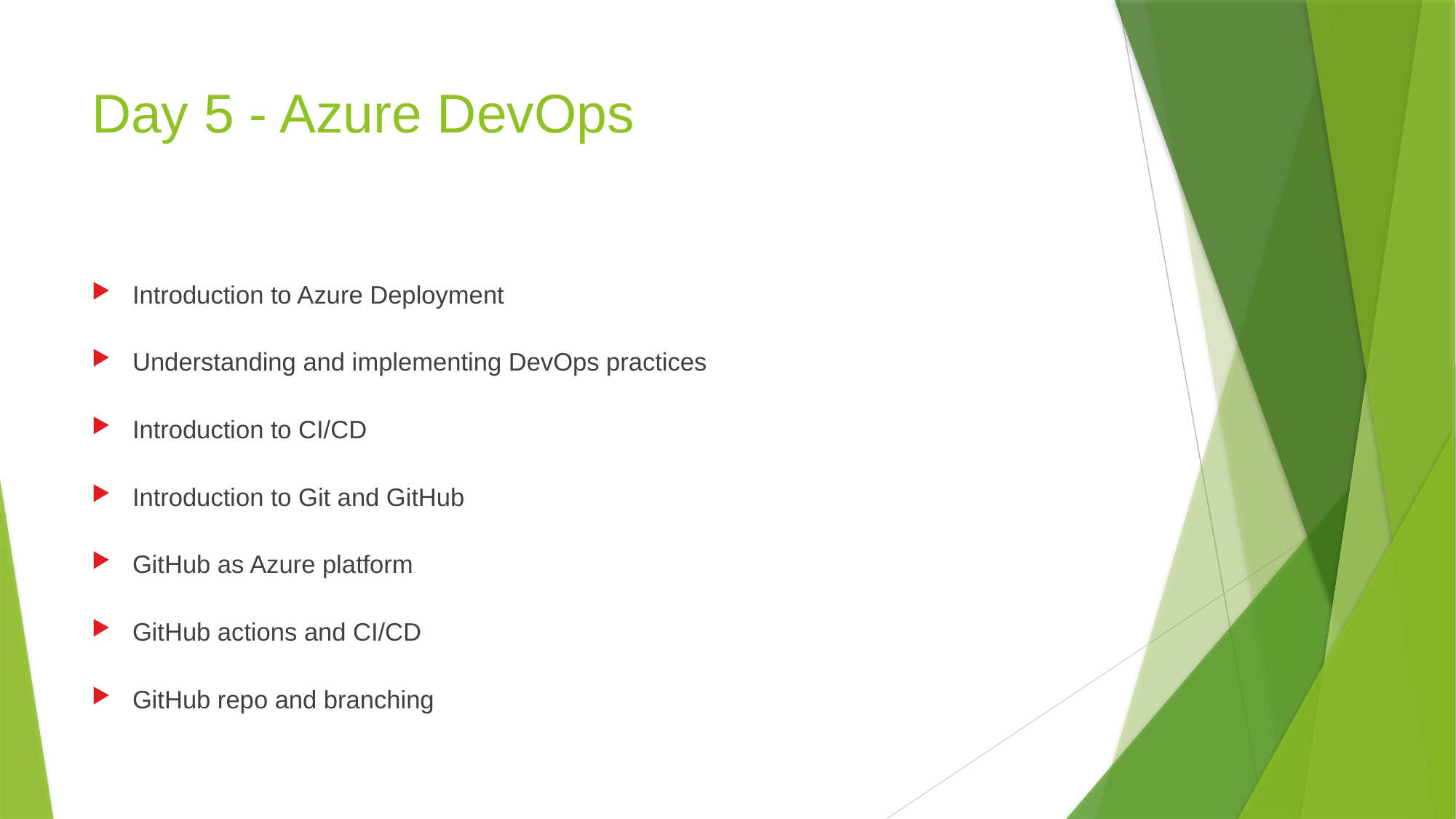

# Day 5 - Azure DevOps
Introduction to Azure Deployment
Understanding and implementing DevOps practices
Introduction to CI/CD
Introduction to Git and GitHub
GitHub as Azure platform
GitHub actions and CI/CD
GitHub repo and branching